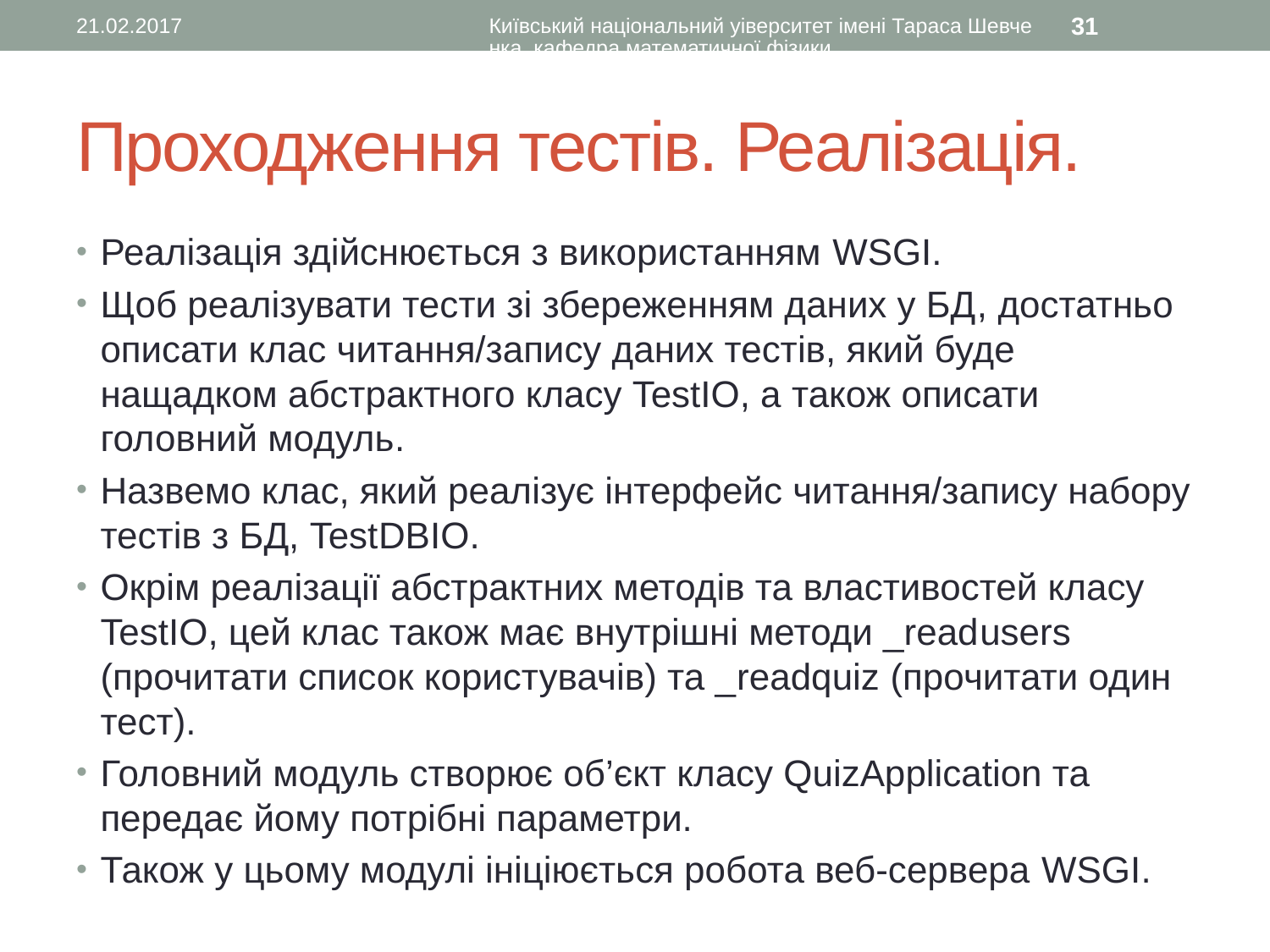

21.02.2017
Київський національний уіверситет імені Тараса Шевченка, кафедра математичної фізики
31
# Проходження тестів. Реалізація.
Реалізація здійснюється з використанням WSGI.
Щоб реалізувати тести зі збереженням даних у БД, достатньо описати клас читання/запису даних тестів, який буде нащадком абстрактного класу TestIO, а також описати головний модуль.
Назвемо клас, який реалізує інтерфейс читання/запису набору тестів з БД, TestDBIO.
Окрім реалізації абстрактних методів та властивостей класу TestIO, цей клас також має внутрішні методи _readusers (прочитати список користувачів) та _readquiz (прочитати один тест).
Головний модуль створює об’єкт класу QuizApplication та передає йому потрібні параметри.
Також у цьому модулі ініціюється робота веб-сервера WSGI.